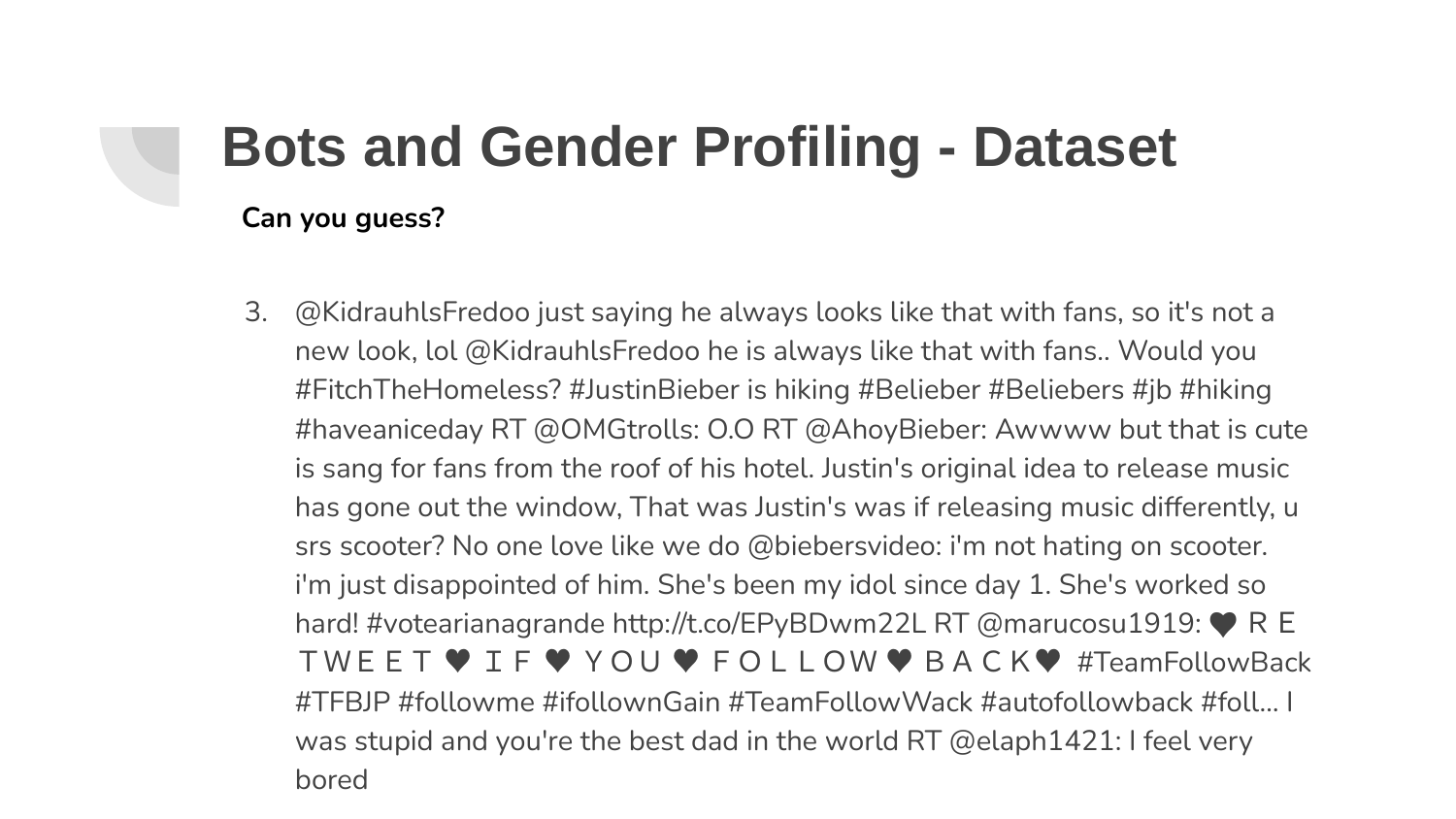

# Bots and Gender Profiling - Dataset

Can you guess?
@KidrauhlsFredoo just saying he always looks like that with fans, so it's not a new look, lol @KidrauhlsFredoo he is always like that with fans.. Would you #FitchTheHomeless? #JustinBieber is hiking #Belieber #Beliebers #jb #hiking #haveaniceday RT @OMGtrolls: O.O RT @AhoyBieber: Awwww but that is cute is sang for fans from the roof of his hotel. Justin's original idea to release music has gone out the window, That was Justin's was if releasing music differently, u srs scooter? No one love like we do @biebersvideo: i'm not hating on scooter. i'm just disappointed of him. She's been my idol since day 1. She's worked so hard! #votearianagrande http://t.co/EPyBDwm22L RT @marucosu1919: ♥ＲＥＴＷＥＥＴ ♥ ＩＦ ♥ ＹＯＵ ♥ ＦＯＬＬＯＷ ♥ ＢＡＣＫ♥ #TeamFollowBack #TFBJP #followme #ifollownGain #TeamFollowWack #autofollowback #foll… I was stupid and you're the best dad in the world RT @elaph1421: I feel very bored